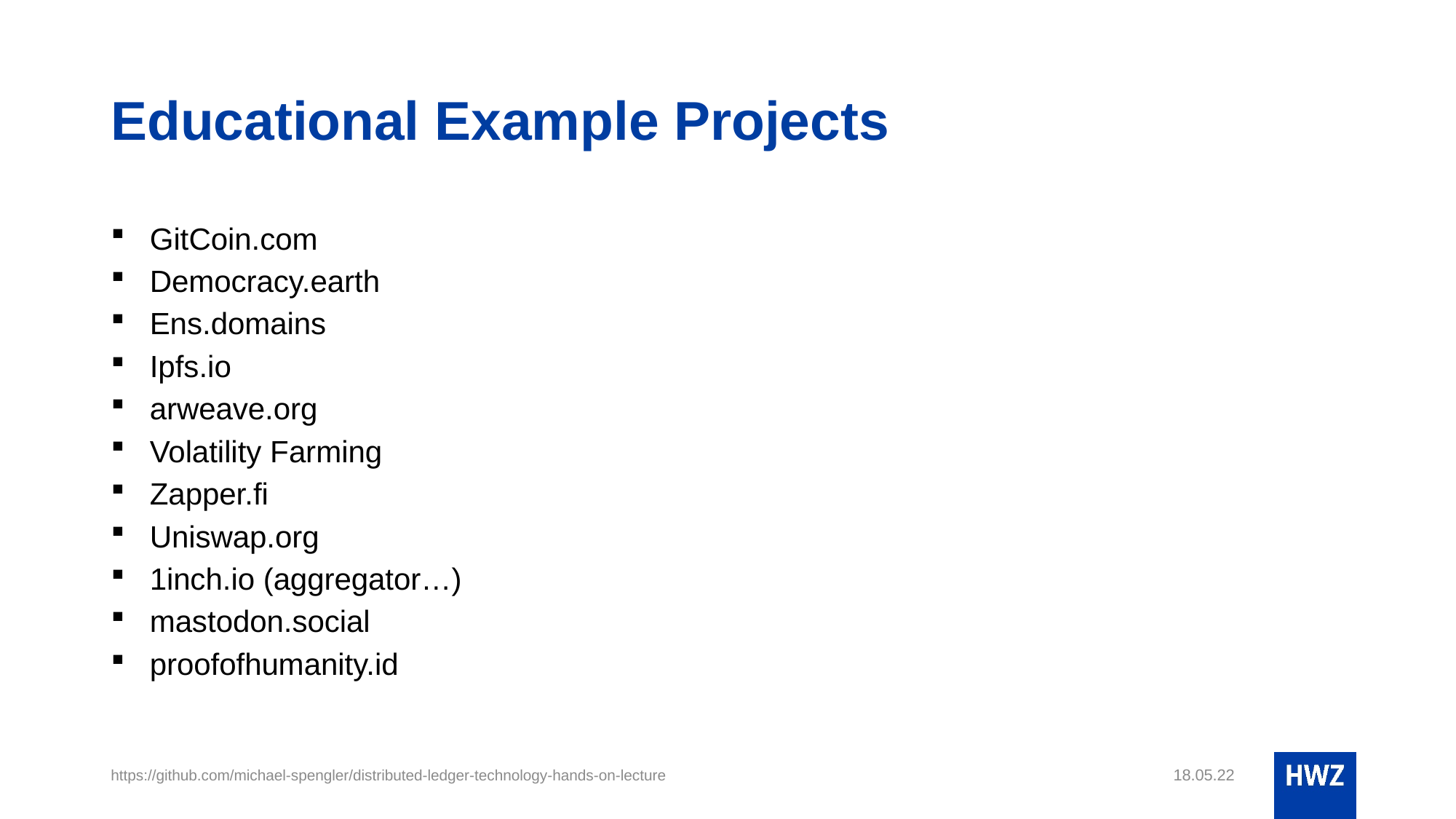

# Educational Example Projects
GitCoin.com
Democracy.earth
Ens.domains
Ipfs.io
arweave.org
Volatility Farming
Zapper.fi
Uniswap.org
1inch.io (aggregator…)
mastodon.social
proofofhumanity.id

https://github.com/michael-spengler/distributed-ledger-technology-hands-on-lecture
18.05.22